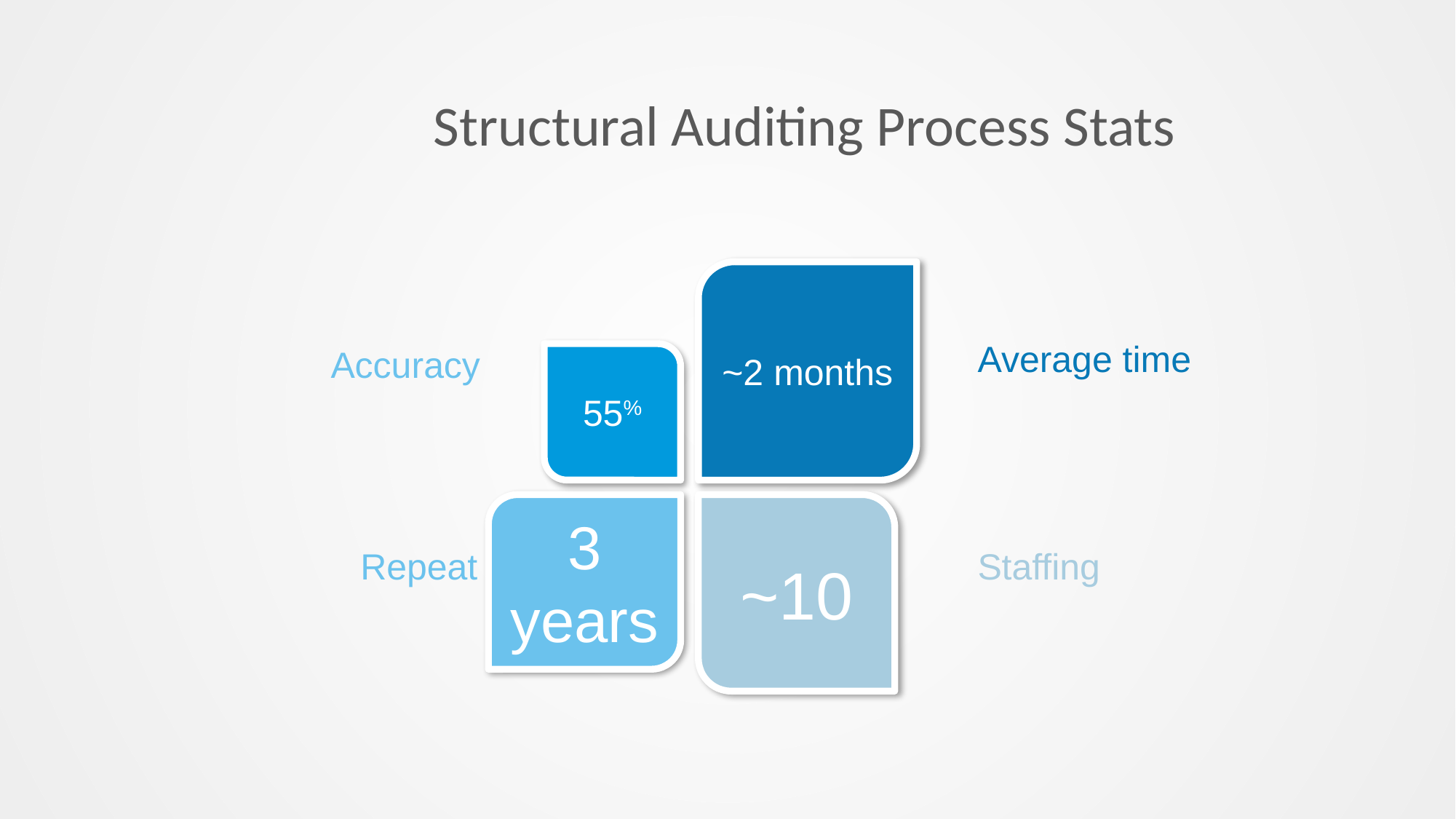

Structural Auditing Process Stats
~2 months
Average time
Accuracy
55%
3 years
~10
Repeat
Staffing